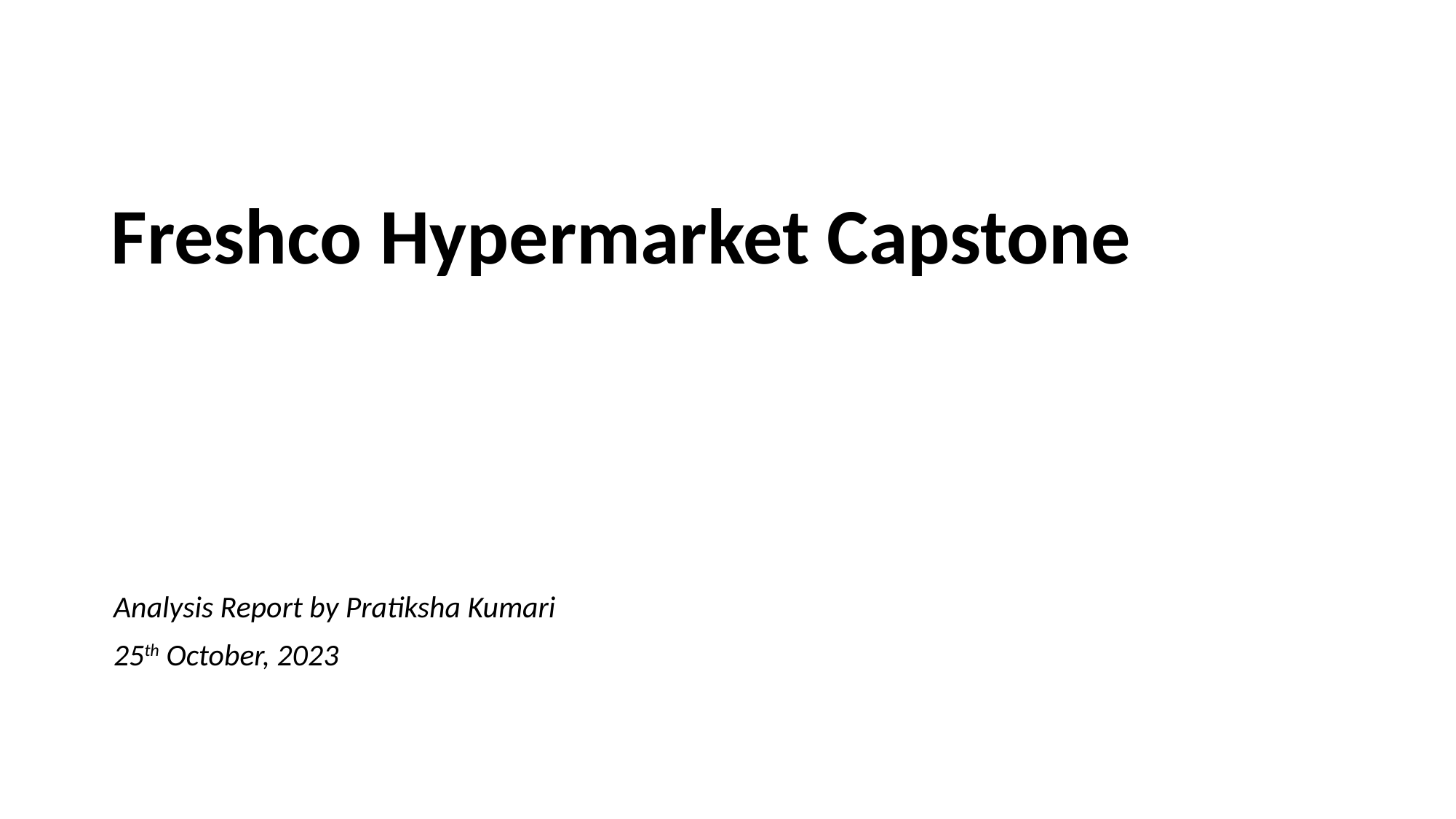

# Freshco Hypermarket Capstone

Analysis Report by Pratiksha Kumari
25th October, 2023